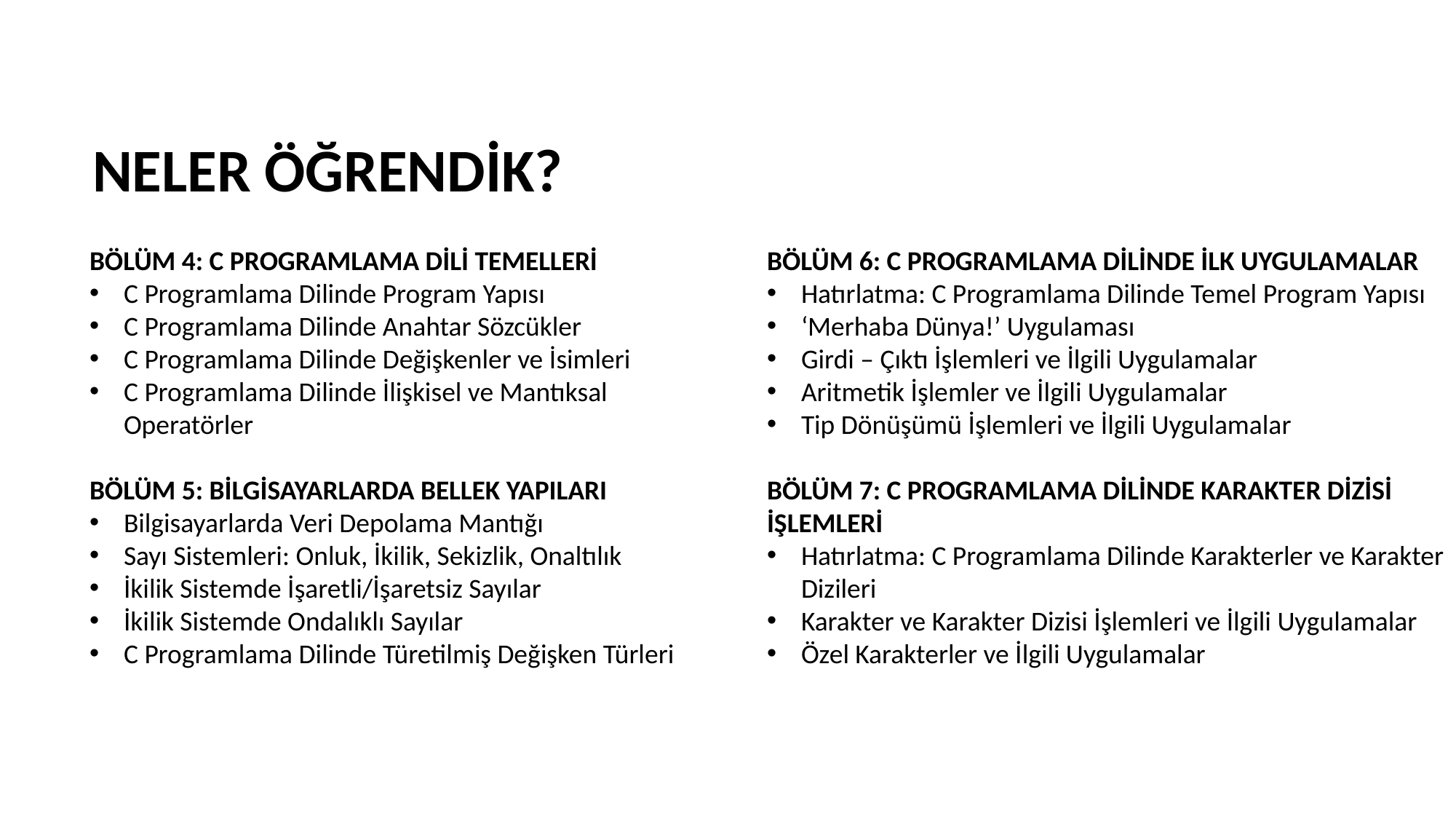

NELER ÖĞRENDİK?
BÖLÜM 4: C PROGRAMLAMA DİLİ TEMELLERİ
C Programlama Dilinde Program Yapısı
C Programlama Dilinde Anahtar Sözcükler
C Programlama Dilinde Değişkenler ve İsimleri
C Programlama Dilinde İlişkisel ve Mantıksal Operatörler

BÖLÜM 5: BİLGİSAYARLARDA BELLEK YAPILARI
Bilgisayarlarda Veri Depolama Mantığı
Sayı Sistemleri: Onluk, İkilik, Sekizlik, Onaltılık
İkilik Sistemde İşaretli/İşaretsiz Sayılar
İkilik Sistemde Ondalıklı Sayılar
C Programlama Dilinde Türetilmiş Değişken Türleri
BÖLÜM 6: C PROGRAMLAMA DİLİNDE İLK UYGULAMALAR
Hatırlatma: C Programlama Dilinde Temel Program Yapısı
‘Merhaba Dünya!’ Uygulaması
Girdi – Çıktı İşlemleri ve İlgili Uygulamalar
Aritmetik İşlemler ve İlgili Uygulamalar
Tip Dönüşümü İşlemleri ve İlgili Uygulamalar

BÖLÜM 7: C PROGRAMLAMA DİLİNDE KARAKTER DİZİSİ İŞLEMLERİ
Hatırlatma: C Programlama Dilinde Karakterler ve Karakter Dizileri
Karakter ve Karakter Dizisi İşlemleri ve İlgili Uygulamalar
Özel Karakterler ve İlgili Uygulamalar